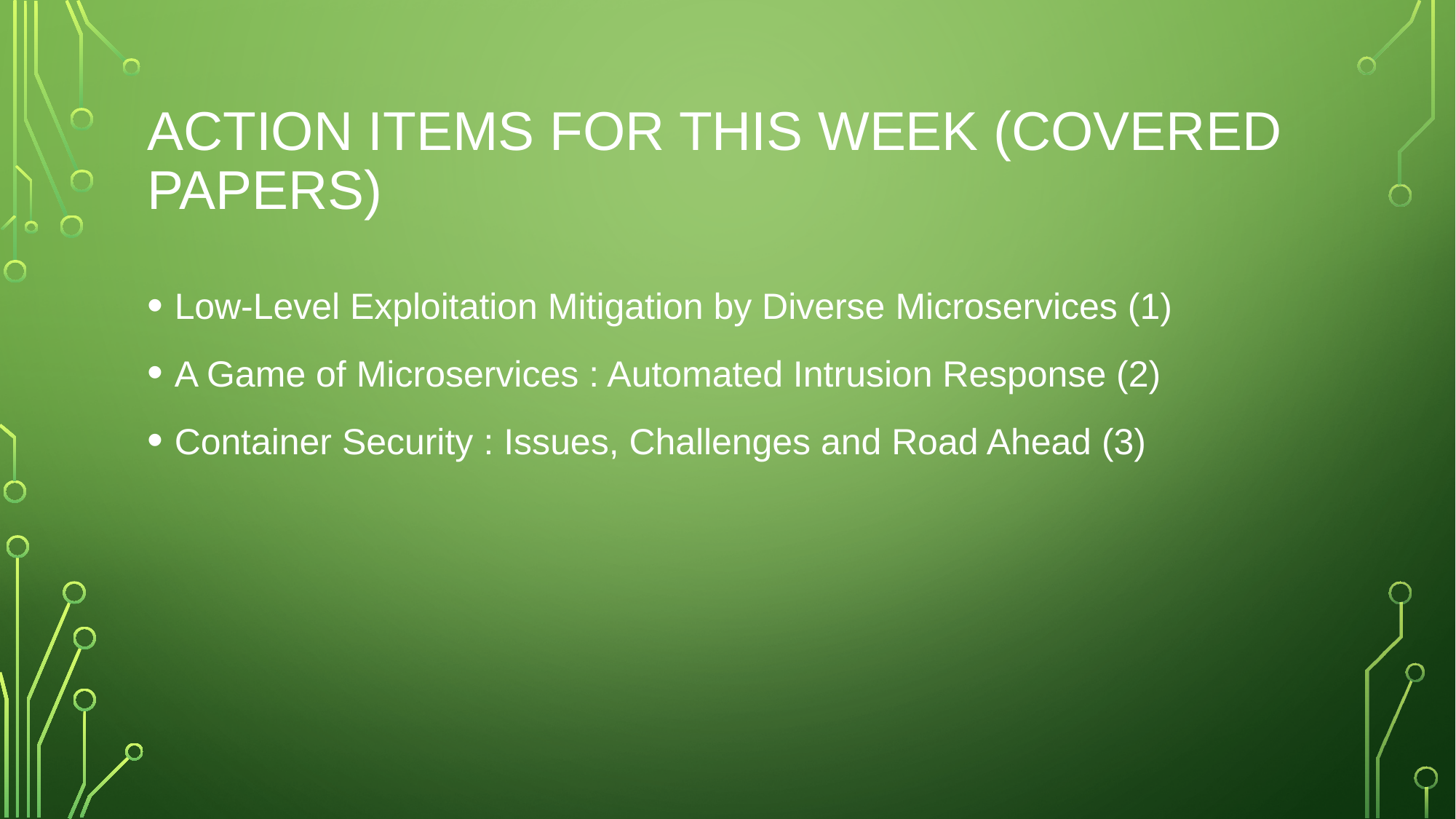

# Action items for this week (Covered papers)
Low-Level Exploitation Mitigation by Diverse Microservices (1)
A Game of Microservices : Automated Intrusion Response (2)
Container Security : Issues, Challenges and Road Ahead (3)